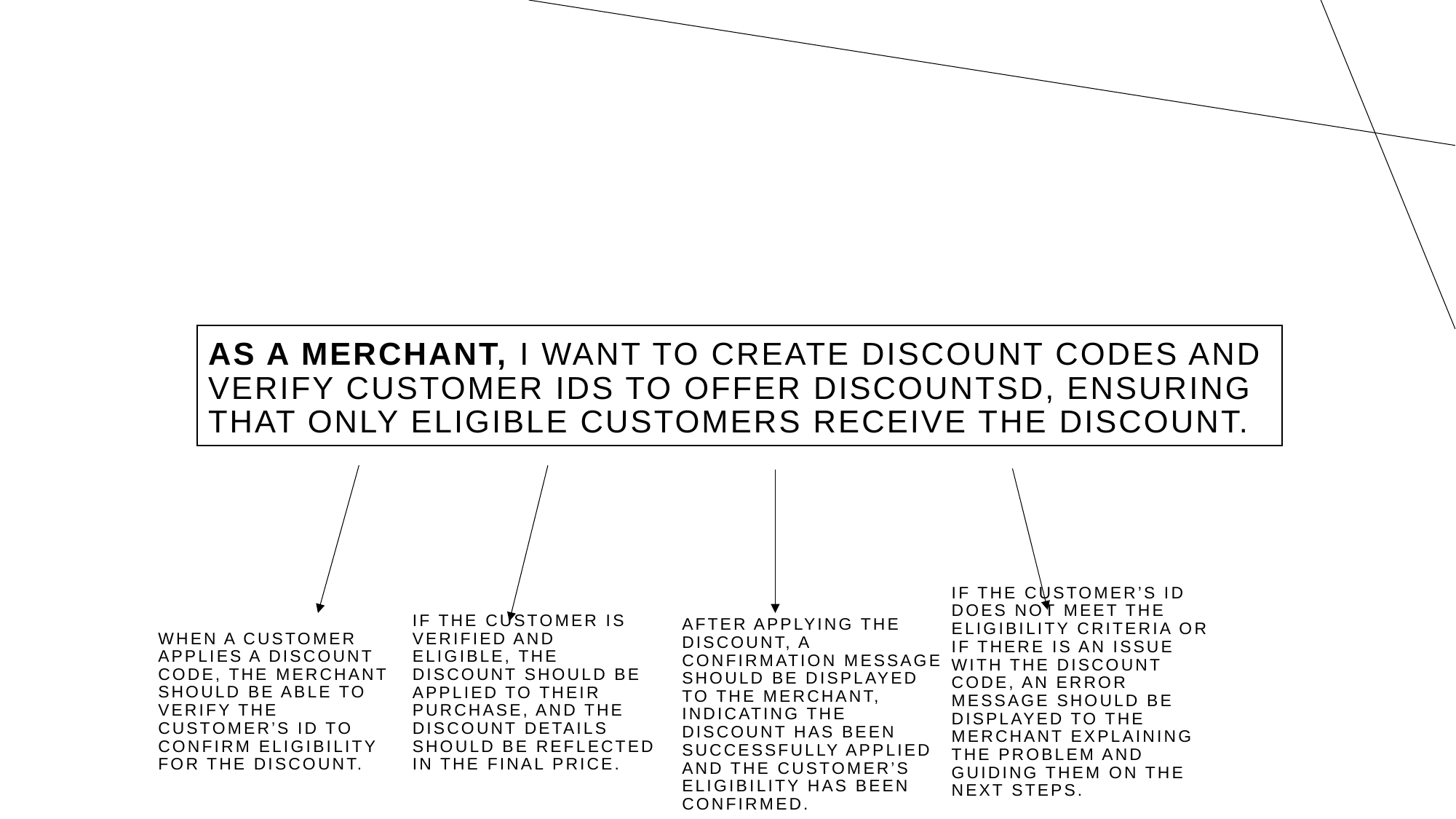

# As a MERCHANT, I want to create discount codes and verify customer IDs to offer DISCOUNTSD, ensuring that only eligible customers receive the discount.
If the customer’s ID does not meet the eligibility criteria or if there is an issue with the discount code, an error message should be displayed to the merchant explaining the problem and guiding them on the next steps.
If the customer is verified and eligible, the discount should be applied to their purchase, and the discount details should be reflected in the final price.
When a customer applies a discount code, the merchant should be able to verify the customer’s ID to confirm eligibility for the discount.
After applying the discount, a confirmation message should be displayed to the merchant, indicating the discount has been successfully applied and the customer’s eligibility has been confirmed.